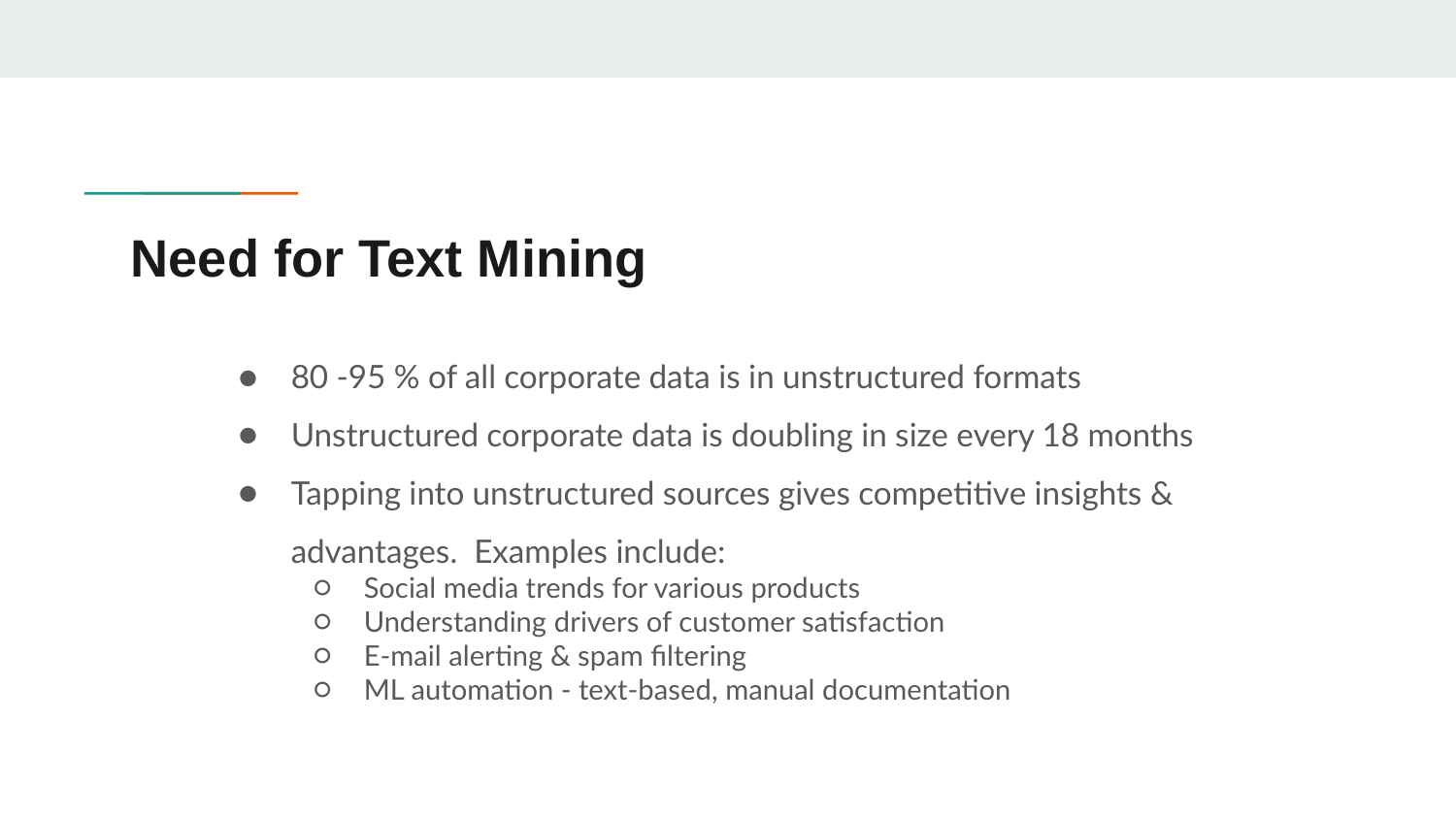

# Need for Text Mining
80 -95 % of all corporate data is in unstructured formats
Unstructured corporate data is doubling in size every 18 months
Tapping into unstructured sources gives competitive insights & advantages.  Examples include:
Social media trends for various products
Understanding drivers of customer satisfaction
E-mail alerting & spam filtering
ML automation - text-based, manual documentation